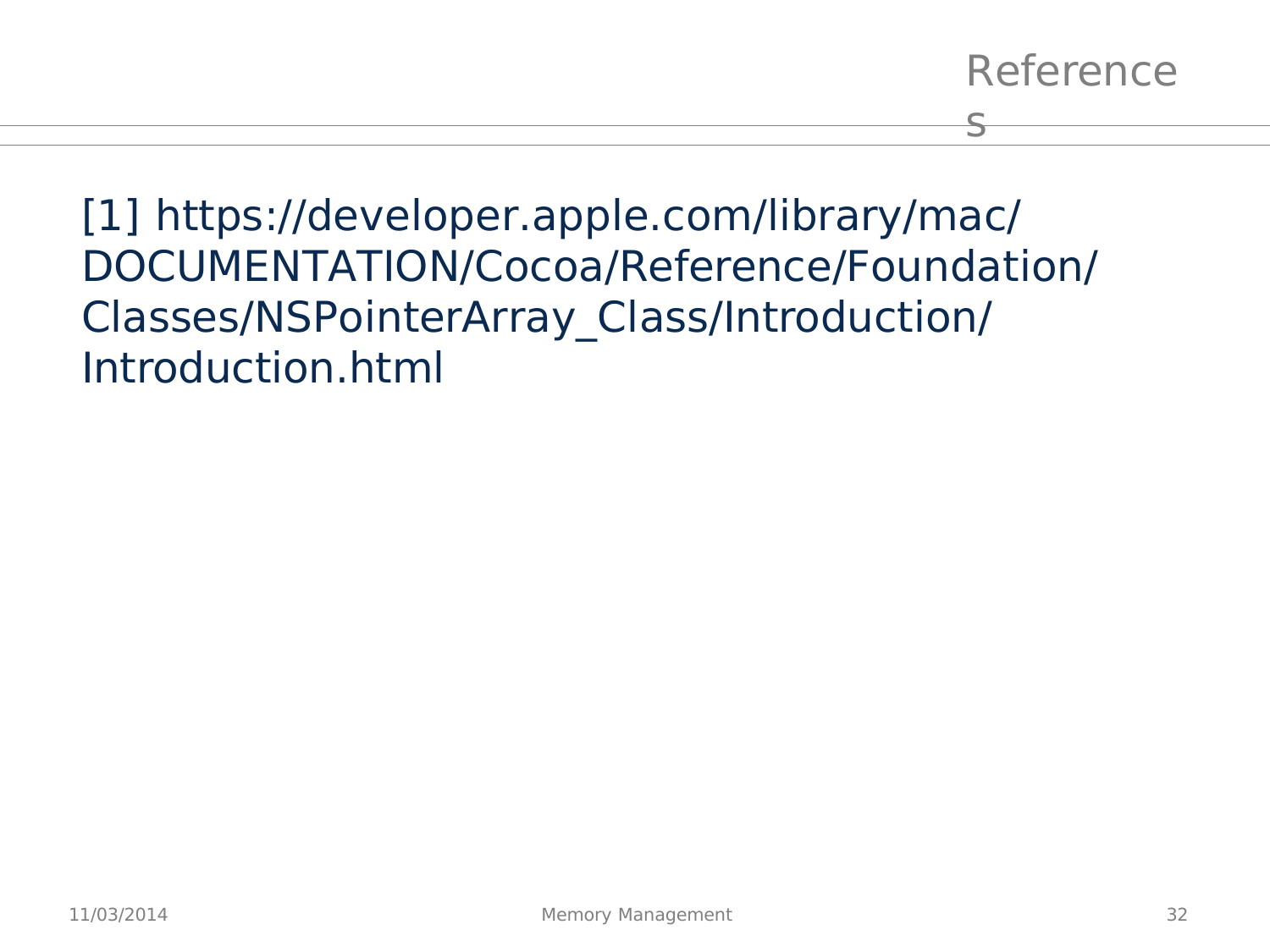

# References
[1] https://developer.apple.com/library/mac/ DOCUMENTATION/Cocoa/Reference/Foundation/ Classes/NSPointerArray_Class/Introduction/ Introduction.html
11/03/2014
Memory Management
32